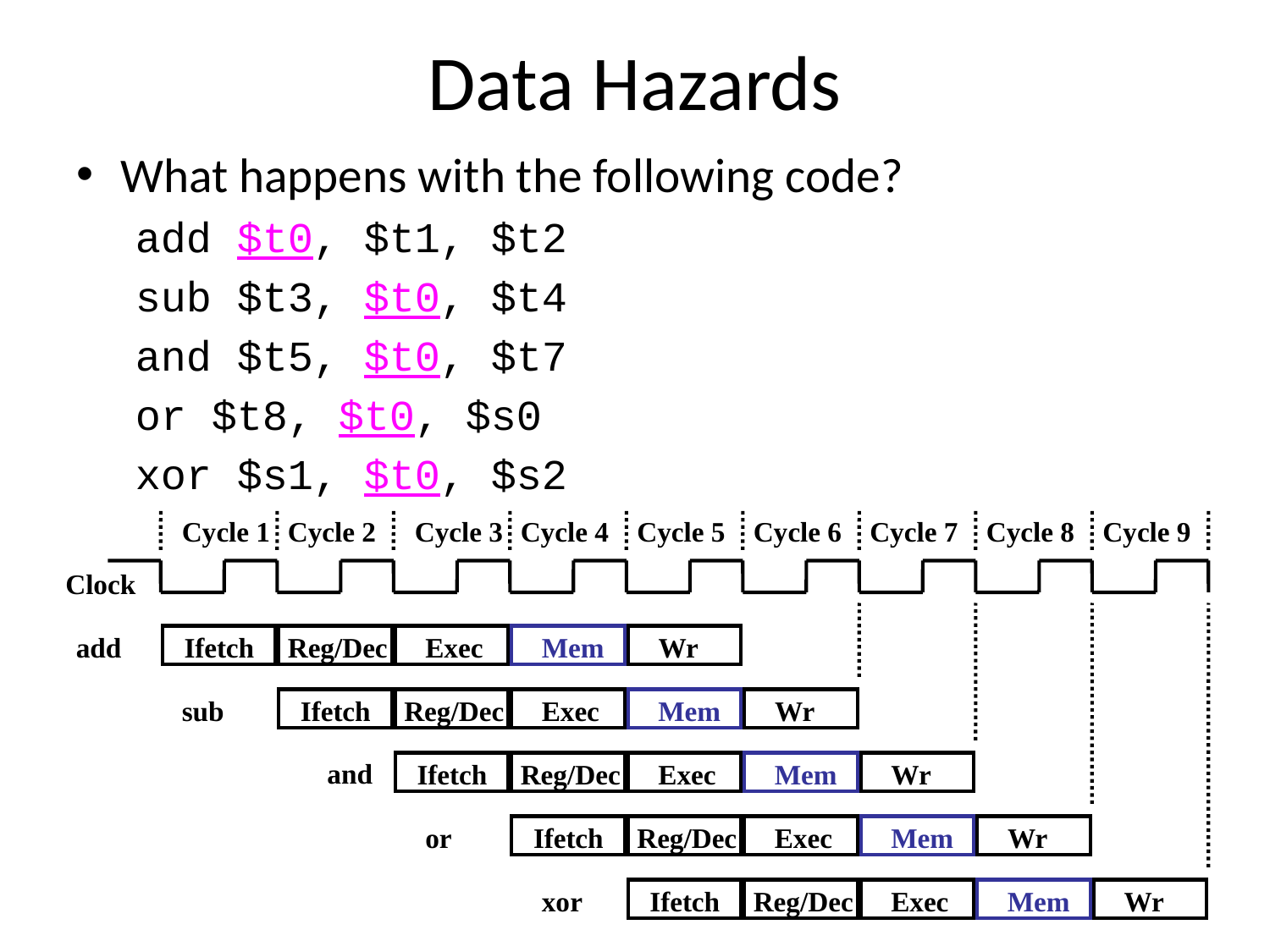

# Data Hazards
What happens with the following code?
add $t0, $t1, $t2
sub $t3, $t0, $t4
and $t5, $t0, $t7
or $t8, $t0, $s0
xor $s1, $t0, $s2

Cycle 1
Cycle 2

Cycle 3
Cycle 4

Cycle 5

Cycle 6

Cycle 7

Cycle 8

Cycle 9

Clock

add
Ifetch

Reg/Dec

Exec

Mem

Wr

sub
Ifetch

Reg/Dec

Exec

Mem

Wr

and
Ifetch

Reg/Dec

Exec

Mem

Wr

or
Ifetch

Reg/Dec

Exec

Mem

Wr

xor
Ifetch

Reg/Dec

Exec

Mem

Wr